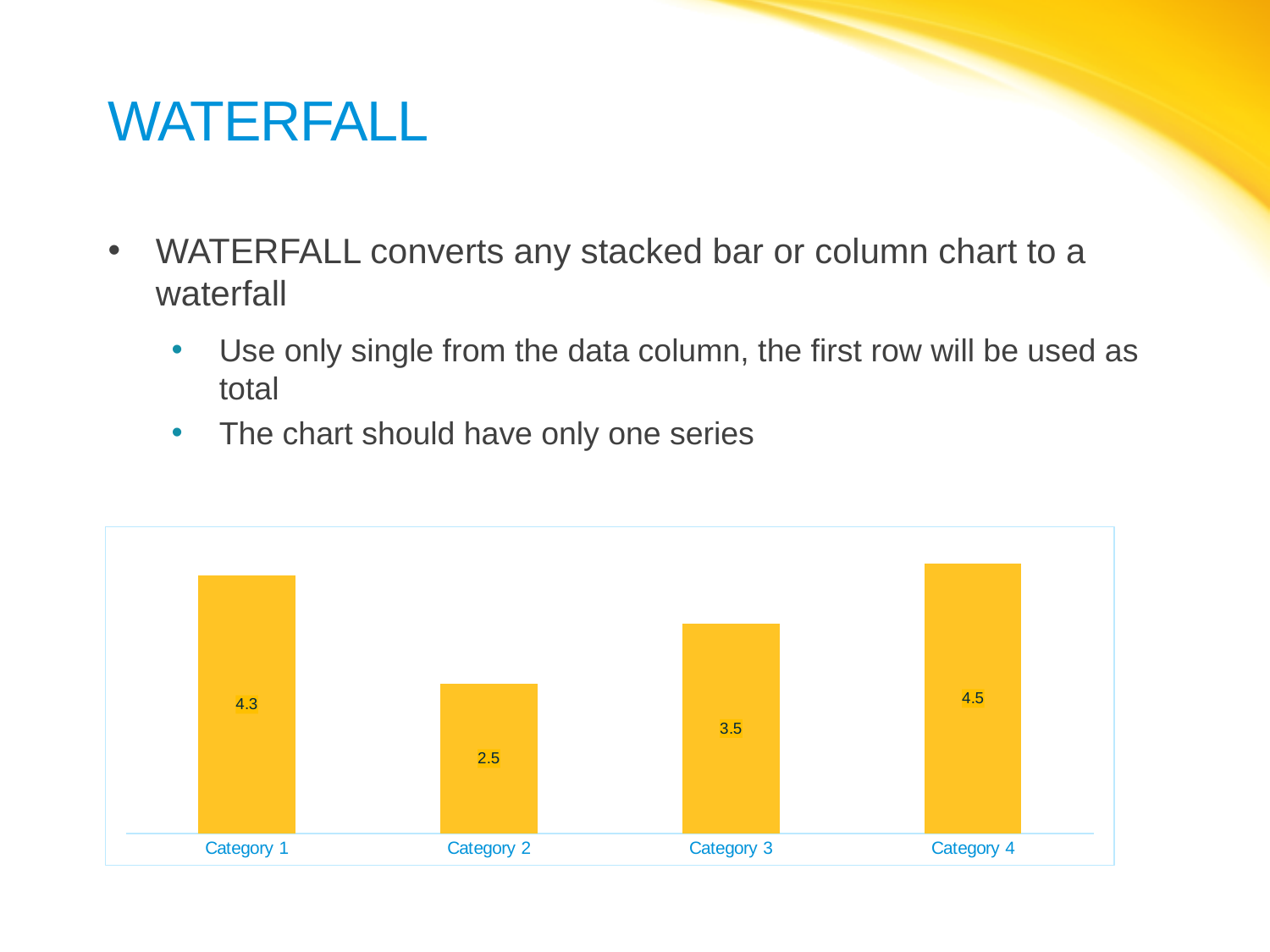

# WATERFALL
WATERFALL converts any stacked bar or column chart to a waterfall
Use only single from the data column, the first row will be used as total
The chart should have only one series

### Chart

| Category | Series 1 |
|---|---|
| Category 1 | 4.3 |
| Category 2 | 2.5 |
| Category 3 | 3.5 |
| Category 4 | 4.5 |